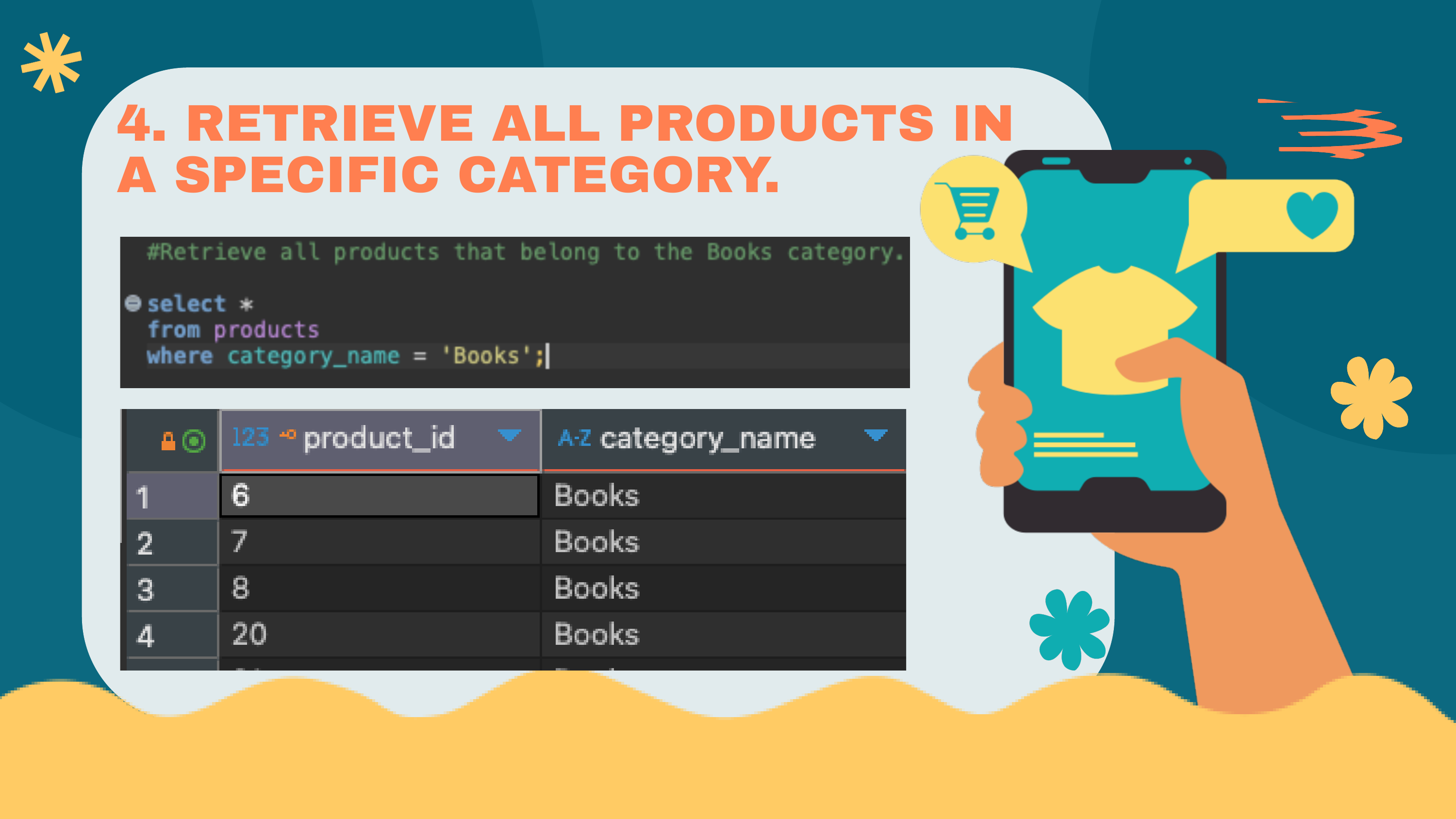

4. RETRIEVE ALL PRODUCTS IN A SPECIFIC CATEGORY.